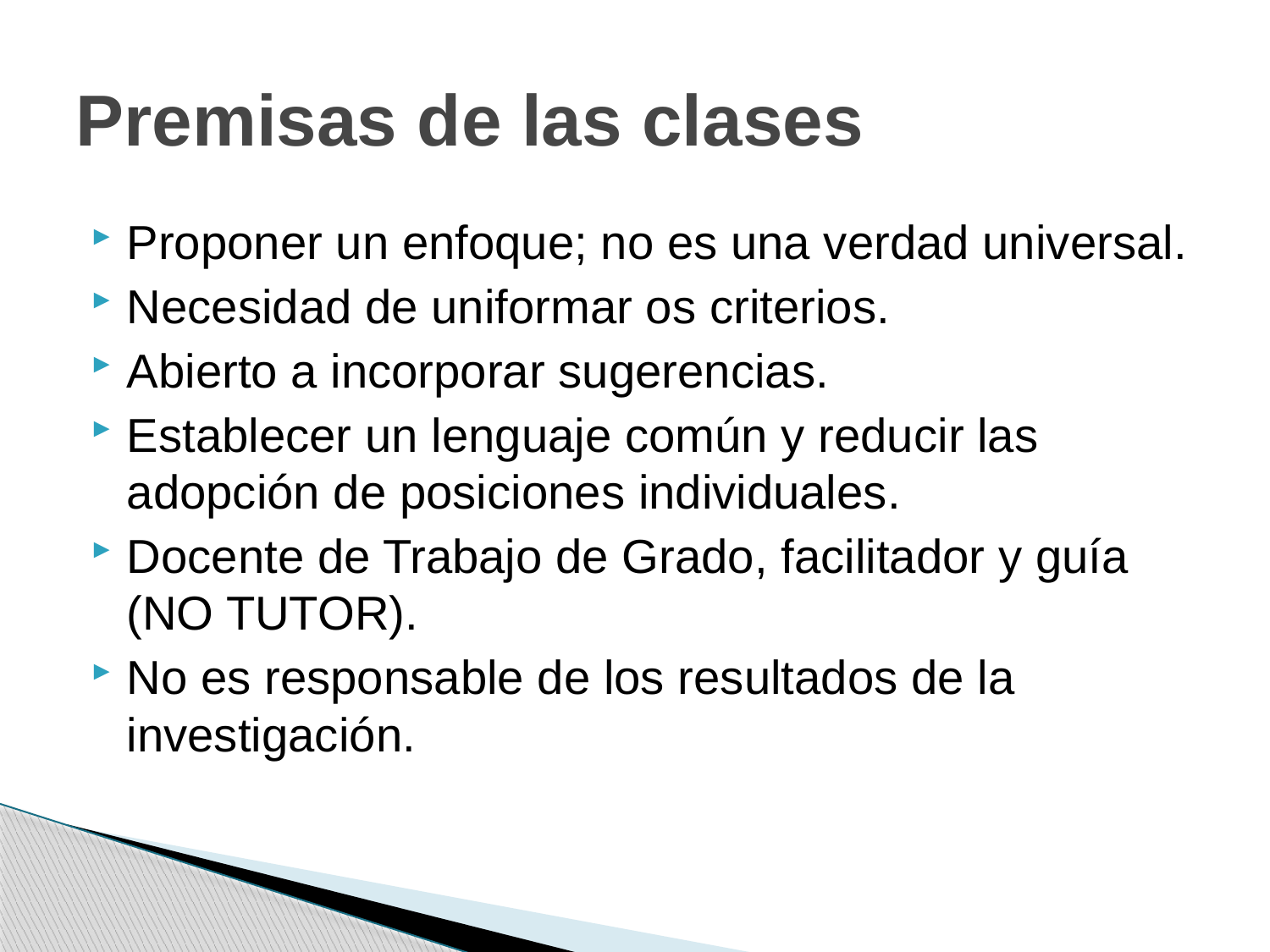

# Premisas de las clases
Proponer un enfoque; no es una verdad universal.
Necesidad de uniformar os criterios.
Abierto a incorporar sugerencias.
Establecer un lenguaje común y reducir las adopción de posiciones individuales.
Docente de Trabajo de Grado, facilitador y guía (NO TUTOR).
No es responsable de los resultados de la investigación.